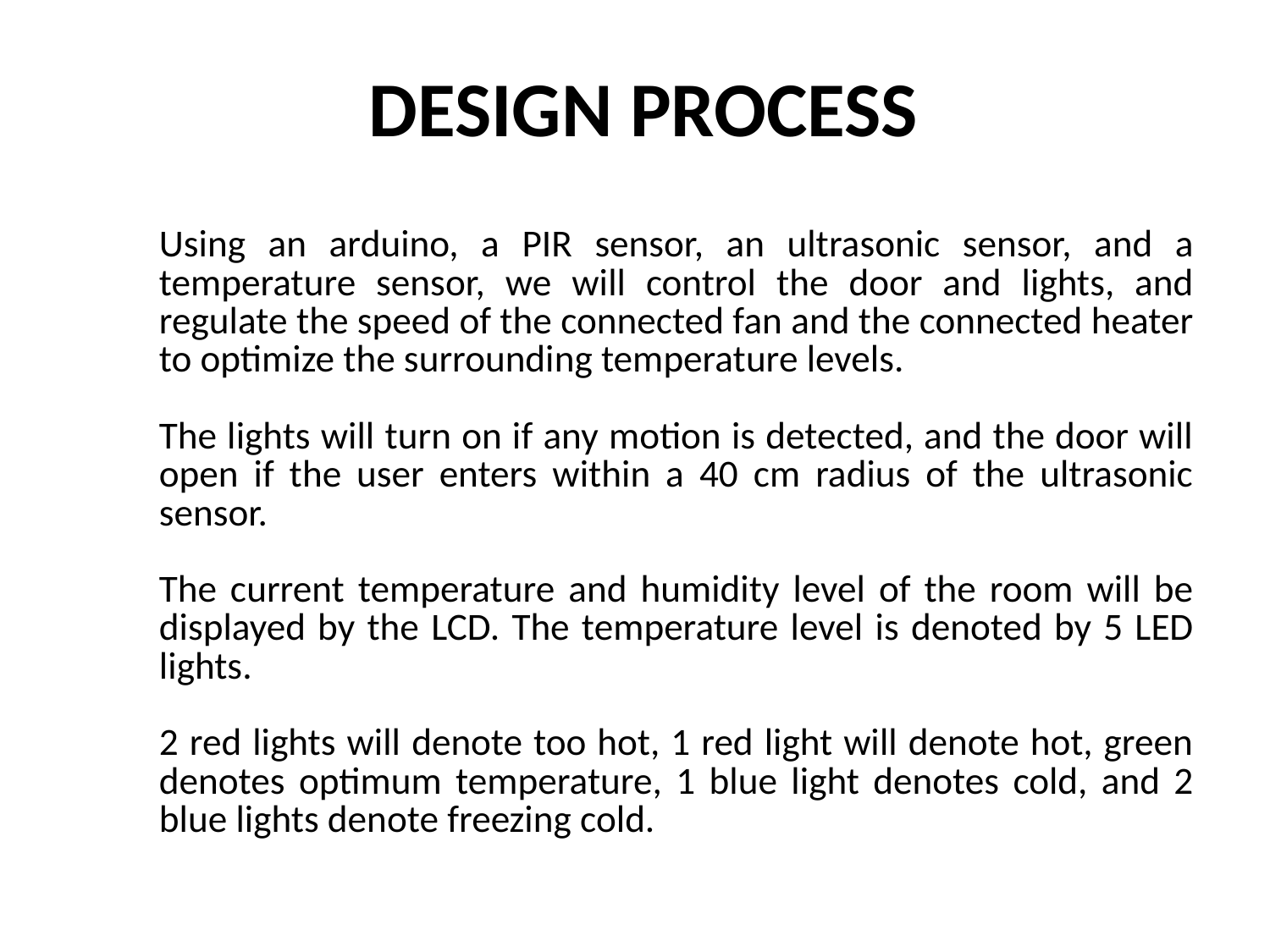

DESIGN PROCESS
Using an arduino, a PIR sensor, an ultrasonic sensor, and a temperature sensor, we will control the door and lights, and regulate the speed of the connected fan and the connected heater to optimize the surrounding temperature levels.

The lights will turn on if any motion is detected, and the door will open if the user enters within a 40 cm radius of the ultrasonic sensor.

The current temperature and humidity level of the room will be displayed by the LCD. The temperature level is denoted by 5 LED lights.

2 red lights will denote too hot, 1 red light will denote hot, green denotes optimum temperature, 1 blue light denotes cold, and 2 blue lights denote freezing cold.